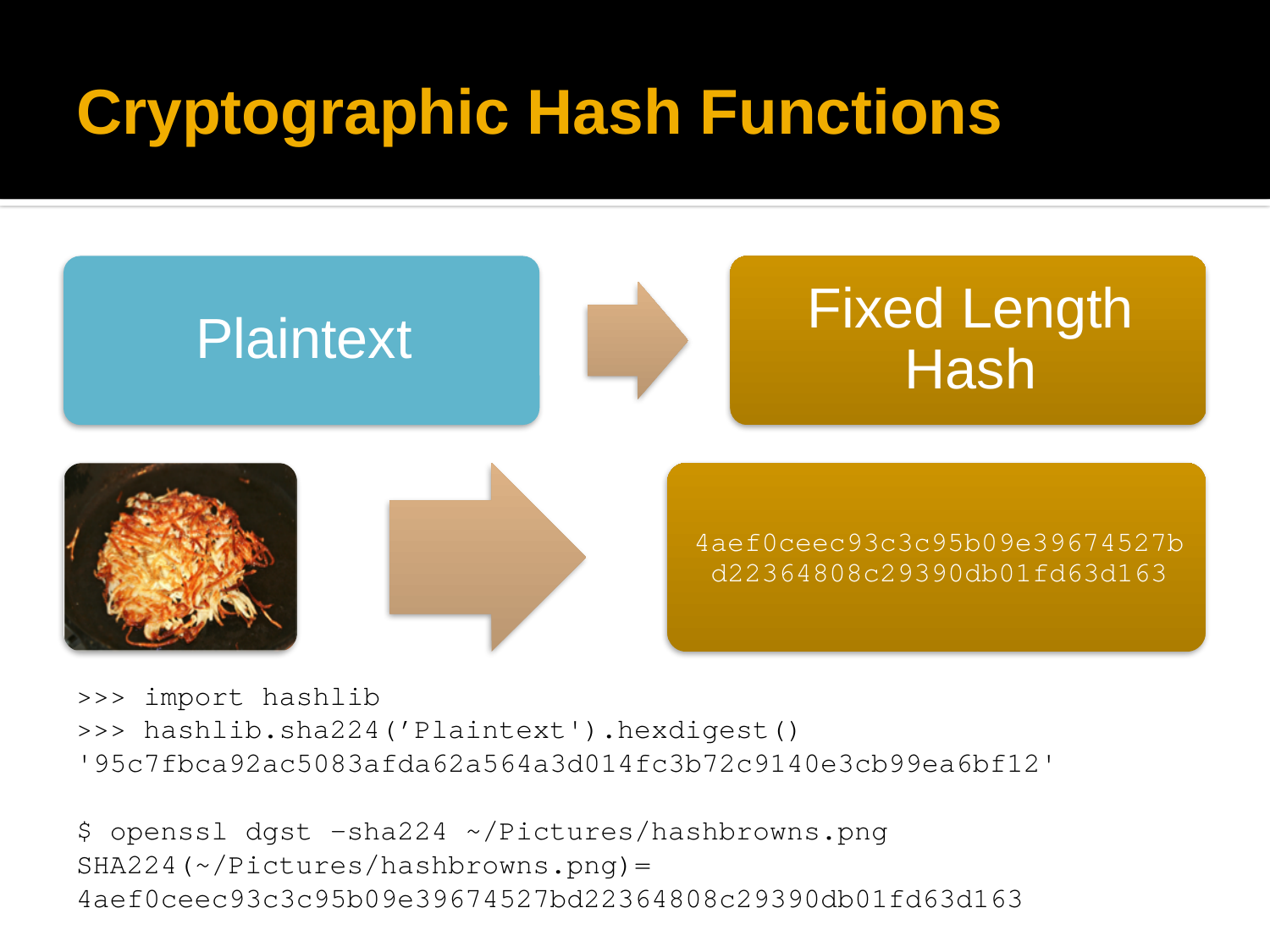

# Cryptographic Hash Functions
Plaintext

Fixed Length Hash

4aef0ceec93c3c95b09e39674527bd22364808c29390db01fd63d163
>>> import hashlib
>>> hashlib.sha224(’Plaintext').hexdigest()
'95c7fbca92ac5083afda62a564a3d014fc3b72c9140e3cb99ea6bf12'

$ openssl dgst -sha224 ~/Pictures/hashbrowns.png
SHA224(~/Pictures/hashbrowns.png)= 4aef0ceec93c3c95b09e39674527bd22364808c29390db01fd63d163